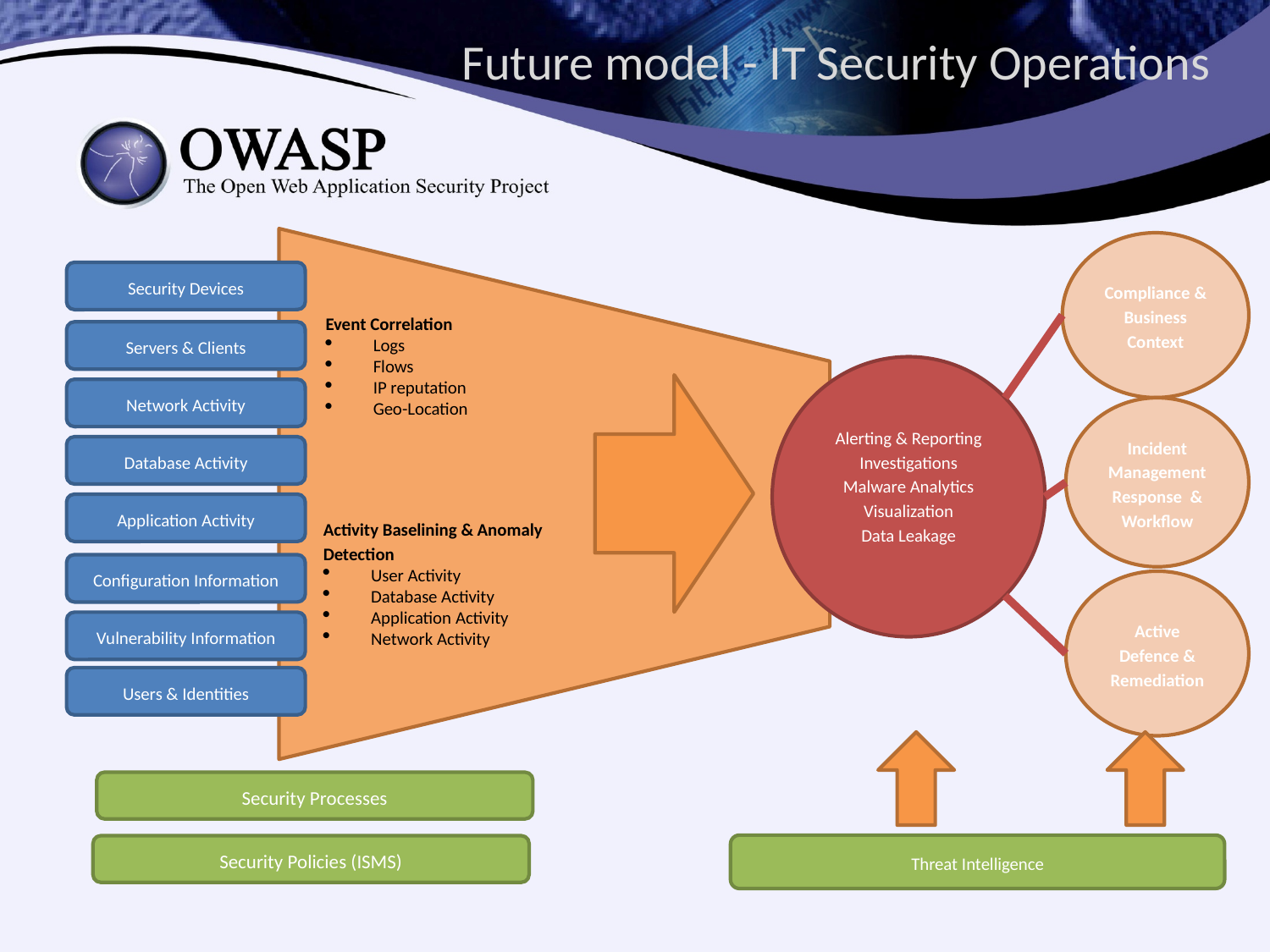

# Future model - IT Security Operations

Compliance & Business Context
Security Devices
Event Correlation
Logs
Flows
IP reputation
Geo-Location
Servers & Clients
Alerting & Reporting
Investigations
Malware Analytics
Visualization
Data Leakage

Network Activity
Incident Management Response  & Workflow
Database Activity
Application Activity
Activity Baselining & Anomaly Detection
User Activity
Database Activity
Application Activity
Network Activity
Configuration Information
Active Defence & Remediation
Vulnerability Information
Users & Identities

Threat Intelligence

Security Processes
Security Policies (ISMS)